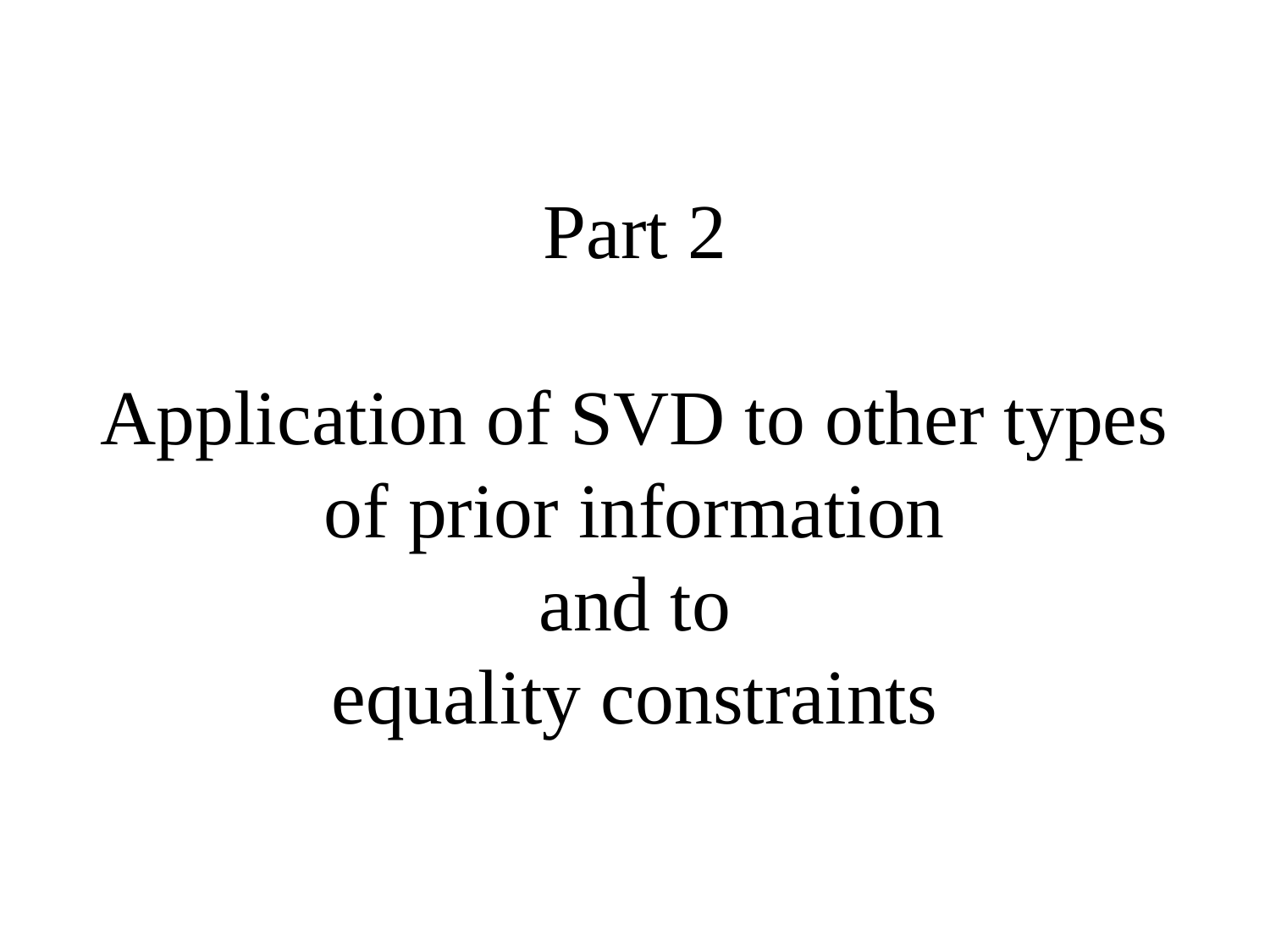

# Part 2 Application of SVD to other types of prior information and to equality constraints